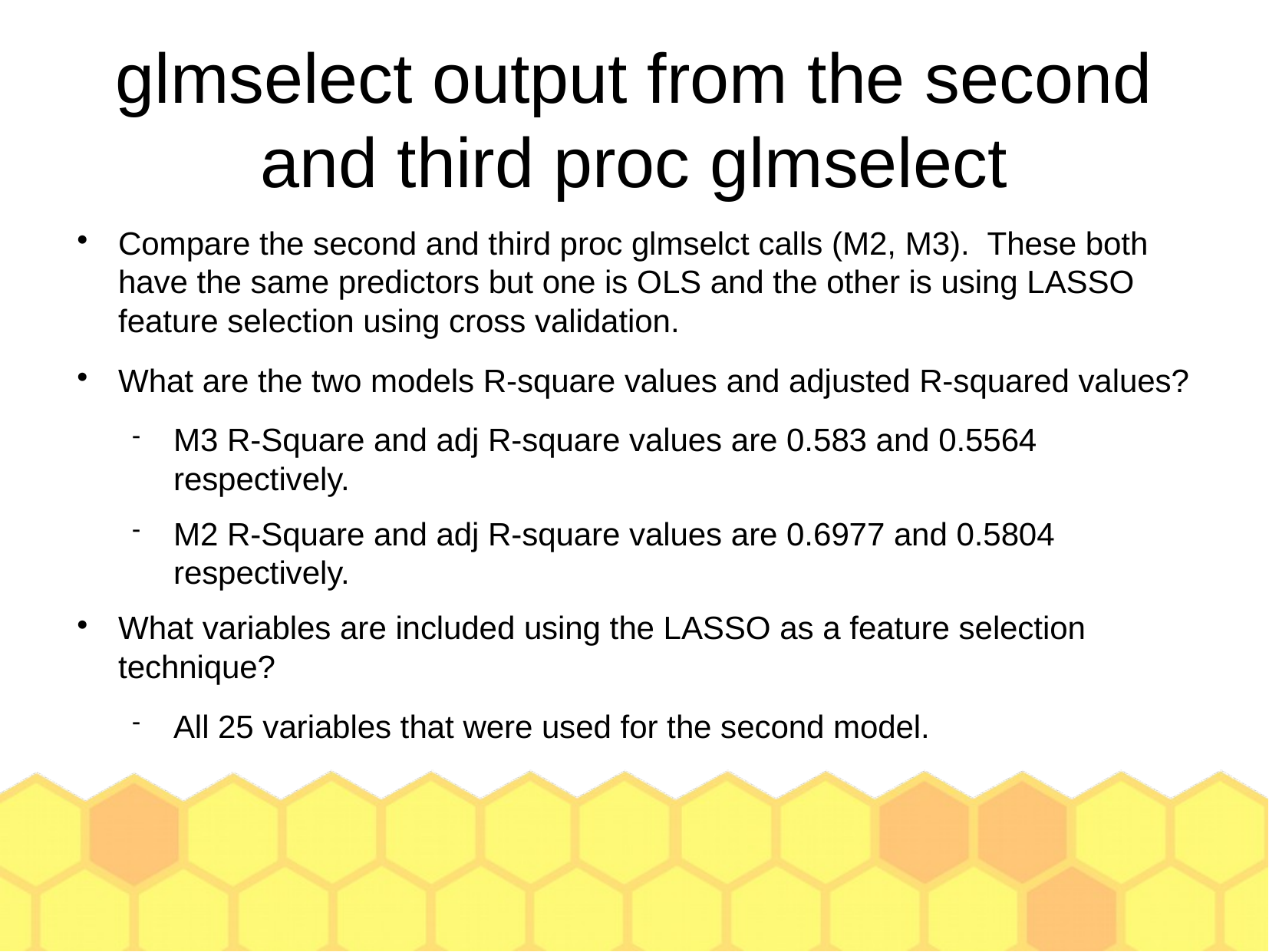

glmselect output from the second and third proc glmselect
Compare the second and third proc glmselct calls (M2, M3).  These both have the same predictors but one is OLS and the other is using LASSO feature selection using cross validation.
What are the two models R-square values and adjusted R-squared values?
M3 R-Square and adj R-square values are 0.583 and 0.5564 respectively.
M2 R-Square and adj R-square values are 0.6977 and 0.5804 respectively.
What variables are included using the LASSO as a feature selection technique?
All 25 variables that were used for the second model.